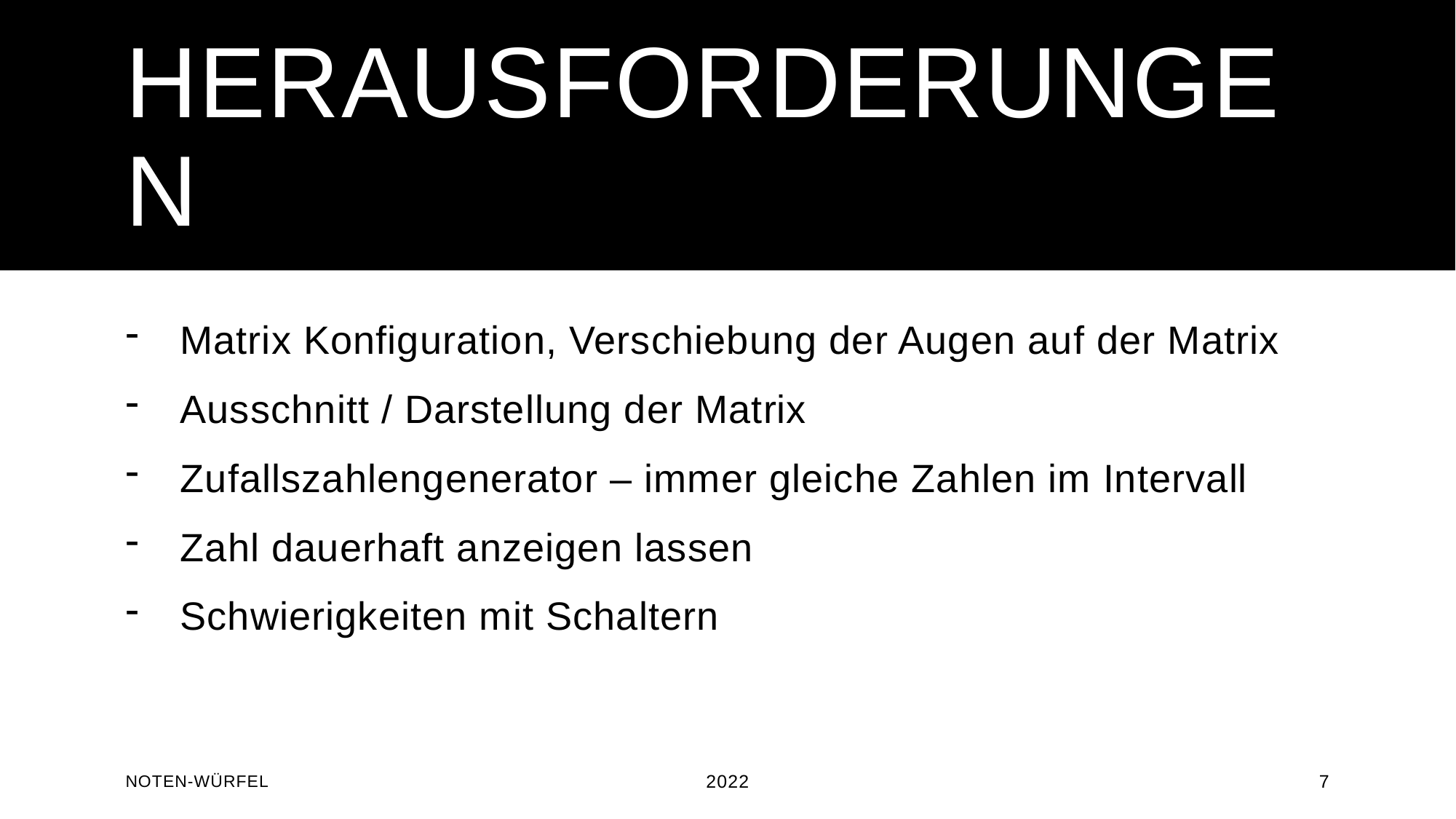

# Herausforderungen
Matrix Konfiguration, Verschiebung der Augen auf der Matrix
Ausschnitt / Darstellung der Matrix
Zufallszahlengenerator – immer gleiche Zahlen im Intervall
Zahl dauerhaft anzeigen lassen
Schwierigkeiten mit Schaltern
Noten-würfel
2022
7